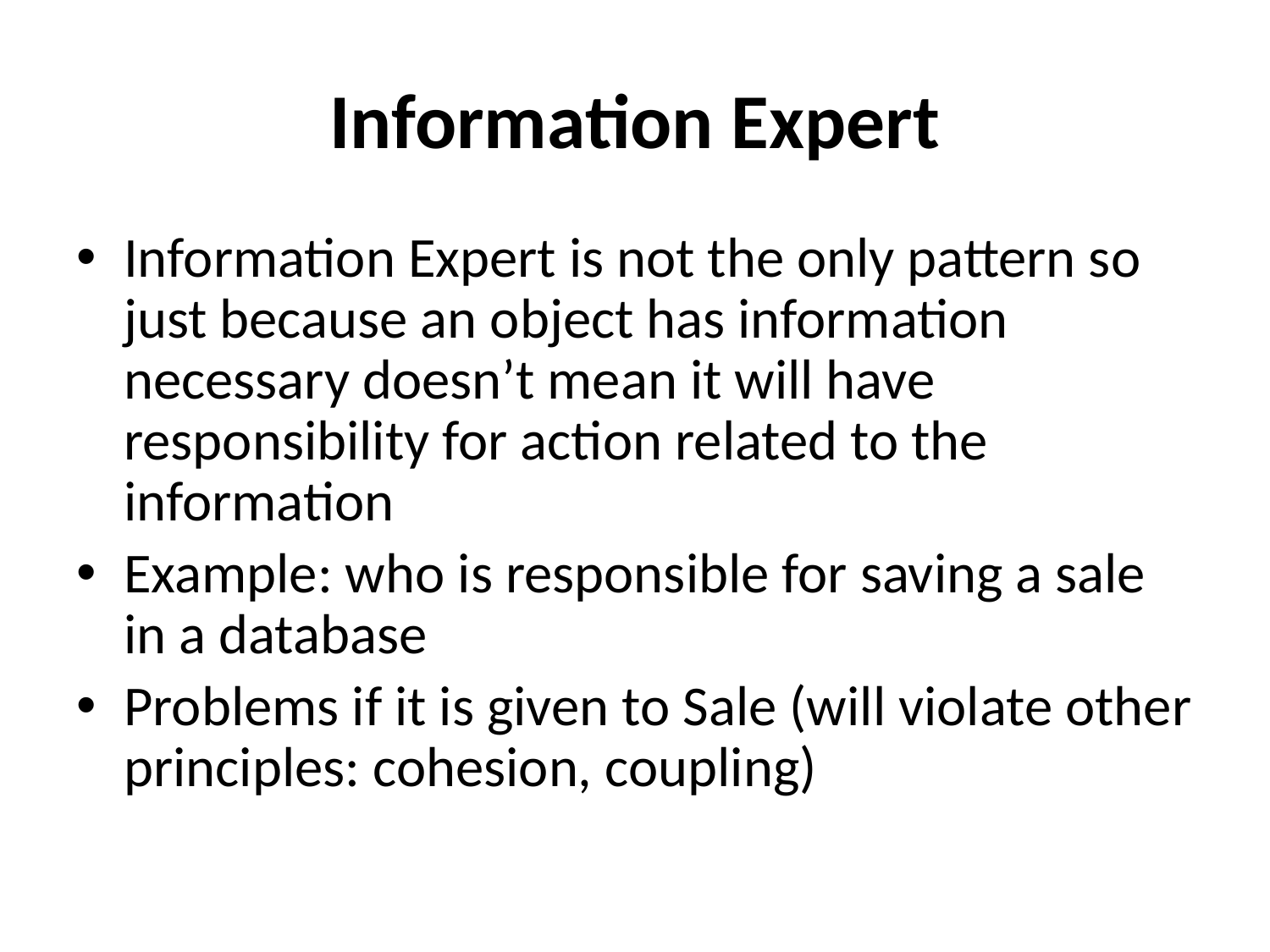

# Information Expert
Information Expert is not the only pattern so just because an object has information necessary doesn’t mean it will have responsibility for action related to the information
Example: who is responsible for saving a sale in a database
Problems if it is given to Sale (will violate other principles: cohesion, coupling)